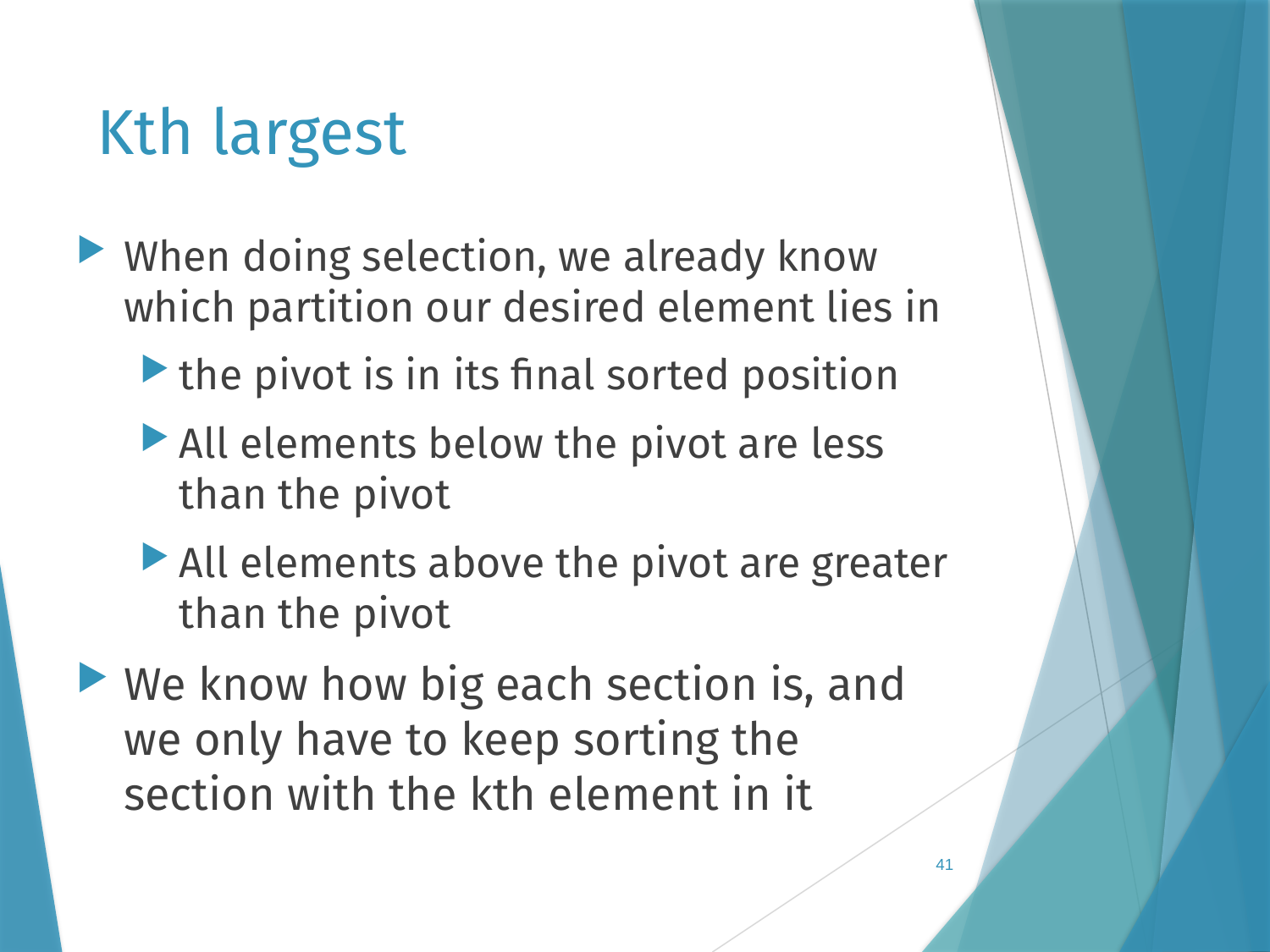

# Kth largest
When doing selection, we already know which partition our desired element lies in
the pivot is in its final sorted position
All elements below the pivot are less than the pivot
All elements above the pivot are greater than the pivot
We know how big each section is, and we only have to keep sorting the section with the kth element in it
41